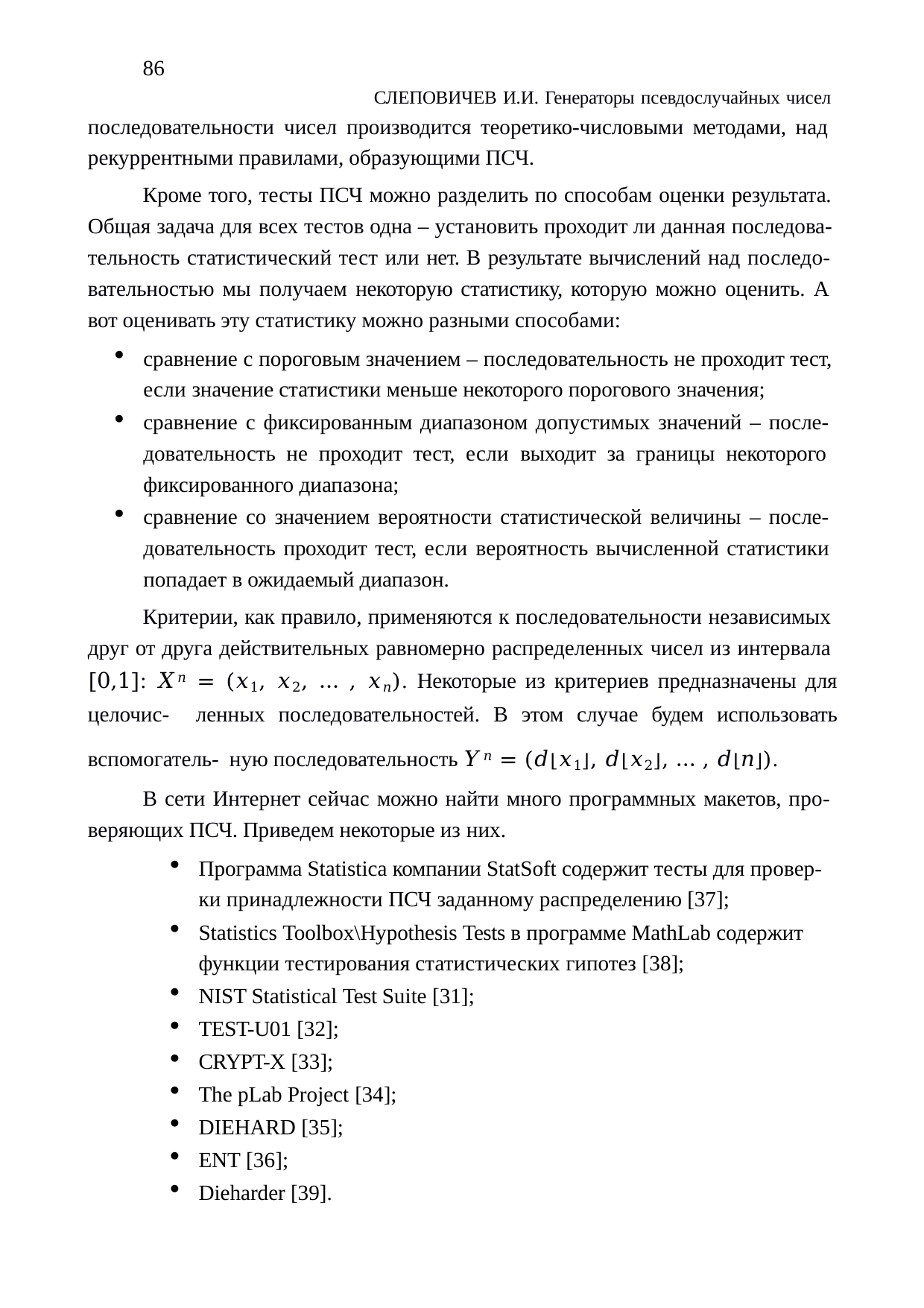

86
СЛЕПОВИЧЕВ И.И. Генераторы псевдослучайных чисел  последовательности чисел производится теоретико-числовыми методами, над  рекуррентными правилами, образующими ПСЧ.
Кроме того, тесты ПСЧ можно разделить по способам оценки результата.  Общая задача для всех тестов одна – установить проходит ли данная последова-  тельность статистический тест или нет. В результате вычислений над последо-  вательностью мы получаем некоторую статистику, которую можно оценить. А  вот оценивать эту статистику можно разными способами:
сравнение с пороговым значением – последовательность не проходит тест,  если значение статистики меньше некоторого порогового значения;
сравнение с фиксированным диапазоном допустимых значений – после-  довательность не проходит тест, если выходит за границы некоторого  фиксированного диапазона;
сравнение со значением вероятности статистической величины – после-  довательность проходит тест, если вероятность вычисленной статистики  попадает в ожидаемый диапазон.
Критерии, как правило, применяются к последовательности независимых  друг от друга действительных равномерно распределенных чисел из интервала  [0,1]: 𝑋𝑛 = (𝑥1, 𝑥2, … , 𝑥𝑛). Некоторые из критериев предназначены для целочис-  ленных последовательностей. В этом случае будем использовать вспомогатель-  ную последовательность 𝑌𝑛 = (𝑑⌊𝑥1⌋, 𝑑⌊𝑥2⌋, … , 𝑑⌊𝑛⌋).
В сети Интернет сейчас можно найти много программных макетов, про-  веряющих ПСЧ. Приведем некоторые из них.
Программа Statistica компании StatSoft содержит тесты для провер-  ки принадлежности ПСЧ заданному распределению [37];
Statistics Toolbox\Hypothesis Tests в программе MathLab содержит  функции тестирования статистических гипотез [38];
NIST Statistical Test Suite [31];
TEST-U01 [32];
CRYPT-X [33];
The pLab Project [34];
DIEHARD [35];
ENT [36];
Dieharder [39].